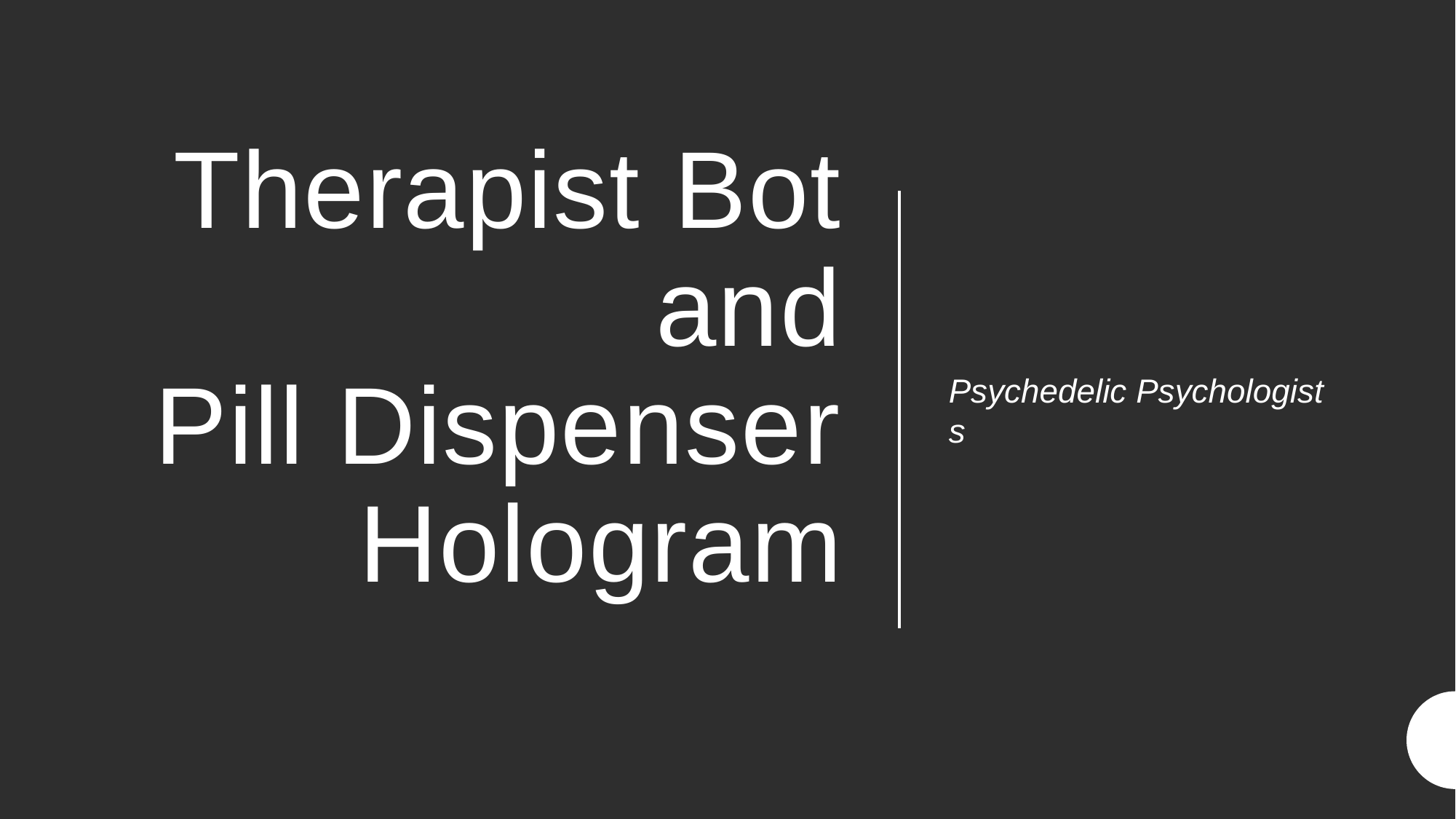

# Therapist Bot and Pill Dispenser Hologram

Psychedelic Psychologists